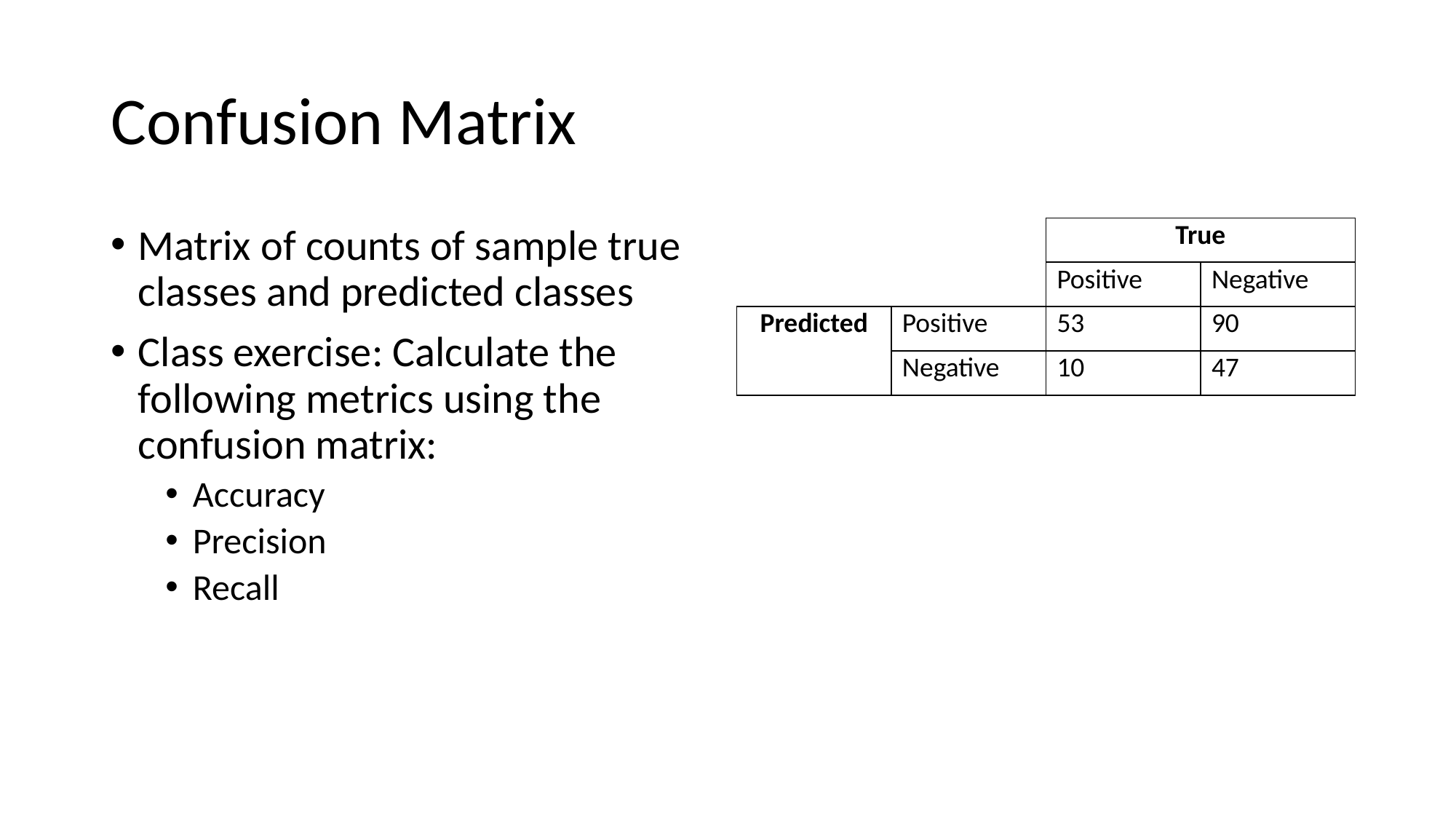

# Confusion Matrix
Matrix of counts of sample true classes and predicted classes
Class exercise: Calculate the following metrics using the confusion matrix:
Accuracy
Precision
Recall
|  |  | True |  |
| --- | --- | --- | --- |
|  |  | Positive | Negative |
| Predicted | Positive | 53 | 90 |
|  | Negative | 10 | 47 |